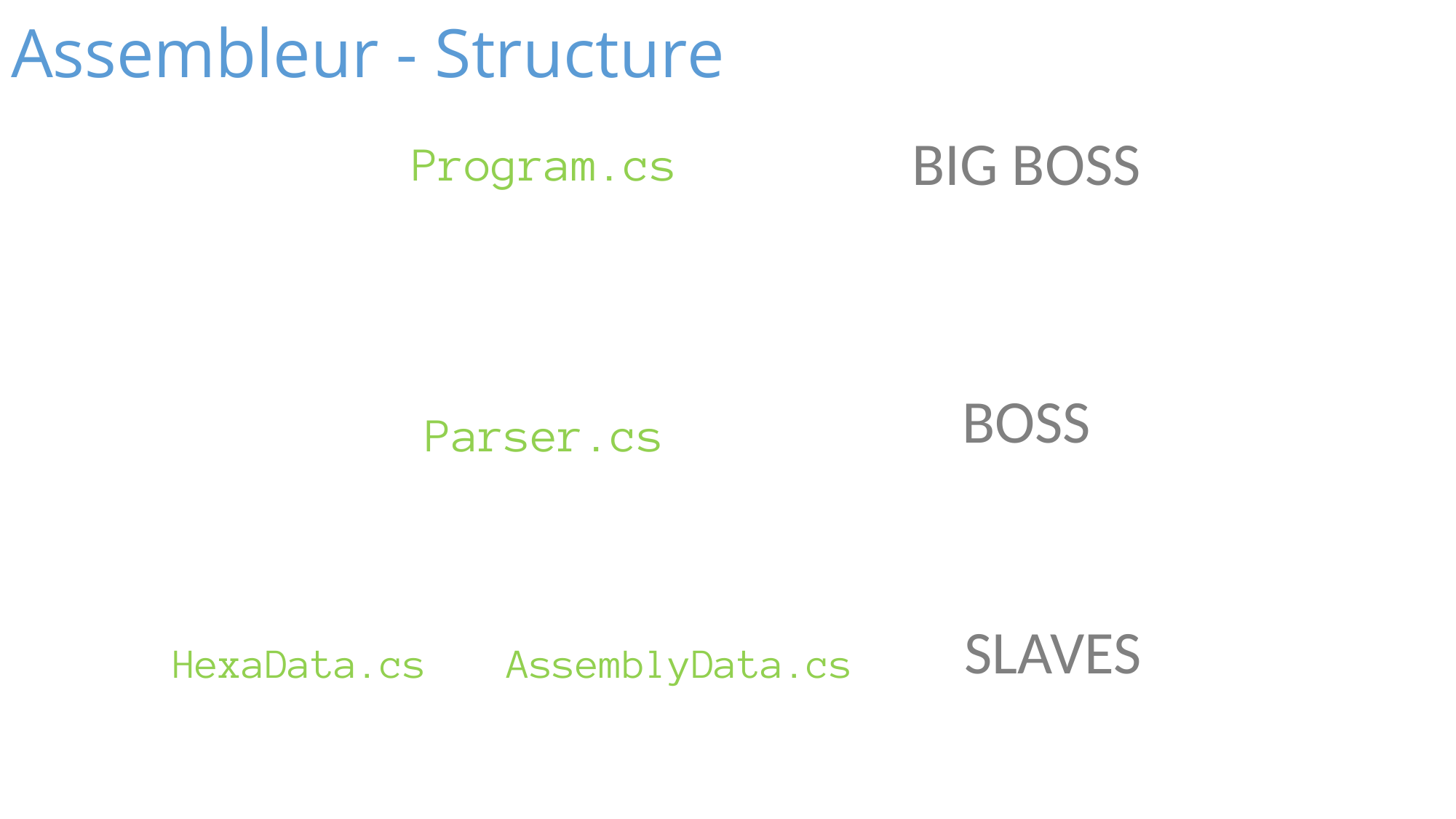

Assembleur - Structure
BIG BOSS
Program.cs
BOSS
Parser.cs
SLAVES
AssemblyData.cs
HexaData.cs